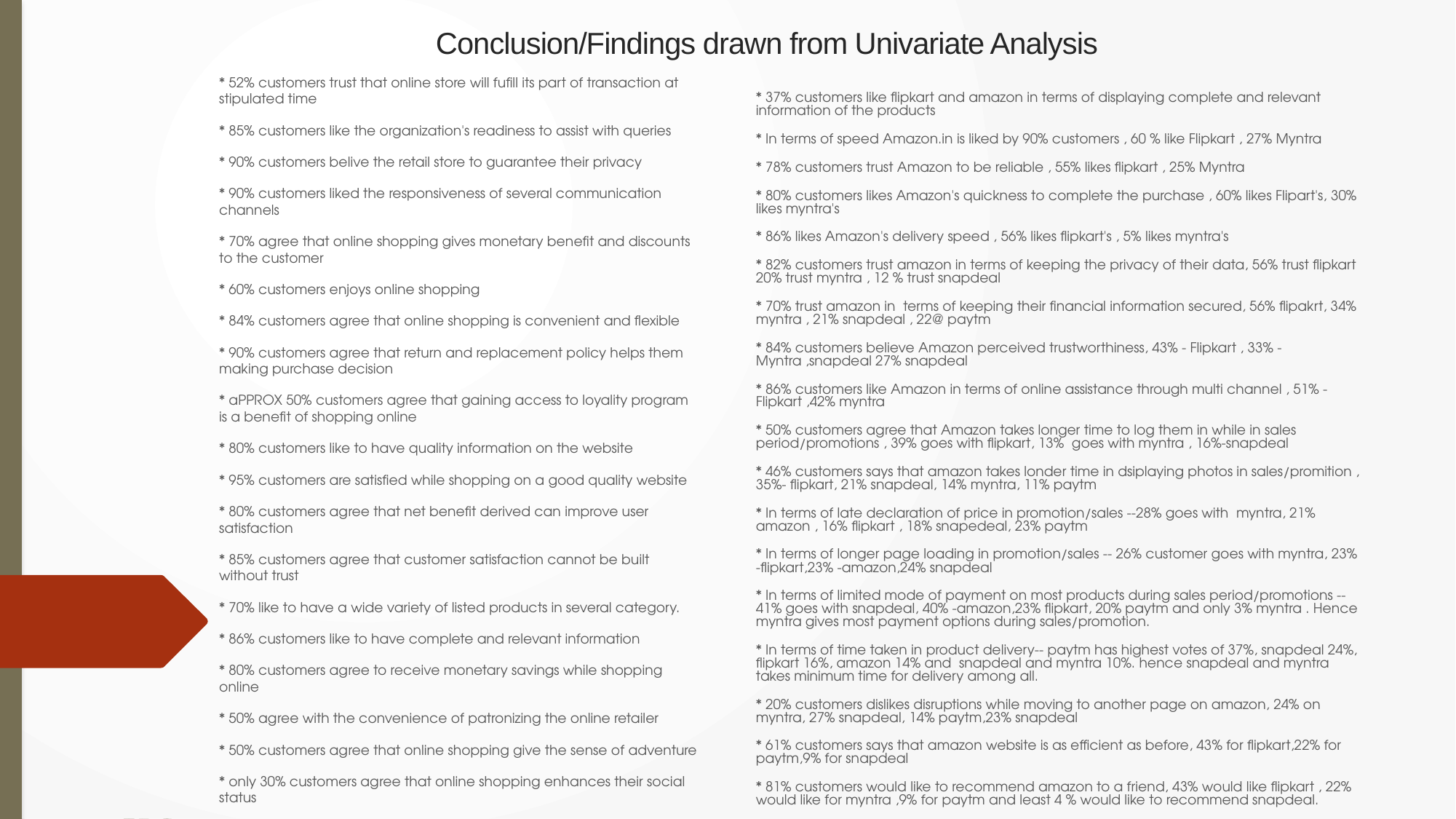

Conclusion/Findings drawn from Univariate Analysis
* 52% customers trust that online store will fufill its part of transaction at stipulated time
* 85% customers like the organization's readiness to assist with queries
* 90% customers belive the retail store to guarantee their privacy
* 90% customers liked the responsiveness of several communication channels
* 70% agree that online shopping gives monetary benefit and discounts to the customer
* 60% customers enjoys online shopping
* 84% customers agree that online shopping is convenient and flexible
* 90% customers agree that return and replacement policy helps them making purchase decision
* aPPROX 50% customers agree that gaining access to loyality program is a benefit of shopping online
* 80% customers like to have quality information on the website
* 95% customers are satisfied while shopping on a good quality website
* 80% customers agree that net benefit derived can improve user satisfaction
* 85% customers agree that customer satisfaction cannot be built without trust
* 70% like to have a wide variety of listed products in several category.
* 86% customers like to have complete and relevant information
* 80% customers agree to receive monetary savings while shopping online
* 50% agree with the convenience of patronizing the online retailer
* 50% customers agree that online shopping give the sense of adventure
* only 30% customers agree that online shopping enhances their social status
* 37% customers like flipkart and amazon in terms of displaying complete and relevant information of the products
* In terms of speed Amazon.in is liked by 90% customers , 60 % like Flipkart , 27% Myntra
* 78% customers trust Amazon to be reliable , 55% likes flipkart , 25% Myntra
* 80% customers likes Amazon's quickness to complete the purchase , 60% likes Flipart's, 30% likes myntra's
* 86% likes Amazon's delivery speed , 56% likes flipkart's , 5% likes myntra's
* 82% customers trust amazon in terms of keeping the privacy of their data, 56% trust flipkart 20% trust myntra , 12 % trust snapdeal
* 70% trust amazon in  terms of keeping their financial information secured, 56% flipakrt, 34% myntra , 21% snapdeal , 22@ paytm
* 84% customers believe Amazon perceived trustworthiness, 43% - Flipkart , 33% - Myntra ,snapdeal 27% snapdeal
* 86% customers like Amazon in terms of online assistance through multi channel , 51% -Flipkart ,42% myntra
* 50% customers agree that Amazon takes longer time to log them in while in sales period/promotions , 39% goes with flipkart, 13%  goes with myntra , 16%-snapdeal
* 46% customers says that amazon takes londer time in dsiplaying photos in sales/promition , 35%- flipkart, 21% snapdeal, 14% myntra, 11% paytm
* In terms of late declaration of price in promotion/sales --28% goes with  myntra, 21% amazon , 16% flipkart , 18% snapedeal, 23% paytm
* In terms of longer page loading in promotion/sales -- 26% customer goes with myntra, 23% -flipkart,23% -amazon,24% snapdeal
* In terms of limited mode of payment on most products during sales period/promotions -- 41% goes with snapdeal, 40% -amazon,23% flipkart, 20% paytm and only 3% myntra . Hence myntra gives most payment options during sales/promotion.
* In terms of time taken in product delivery-- paytm has highest votes of 37%, snapdeal 24%, flipkart 16%, amazon 14% and  snapdeal and myntra 10%. hence snapdeal and myntra takes minimum time for delivery among all.
* 20% customers dislikes disruptions while moving to another page on amazon, 24% on myntra, 27% snapdeal, 14% paytm,23% snapdeal
* 61% customers says that amazon website is as efficient as before, 43% for flipkart,22% for paytm,9% for snapdeal
* 81% customers would like to recommend amazon to a friend, 43% would like flipkart , 22% would like for myntra ,9% for paytm and least 4 % would like to recommend snapdeal.